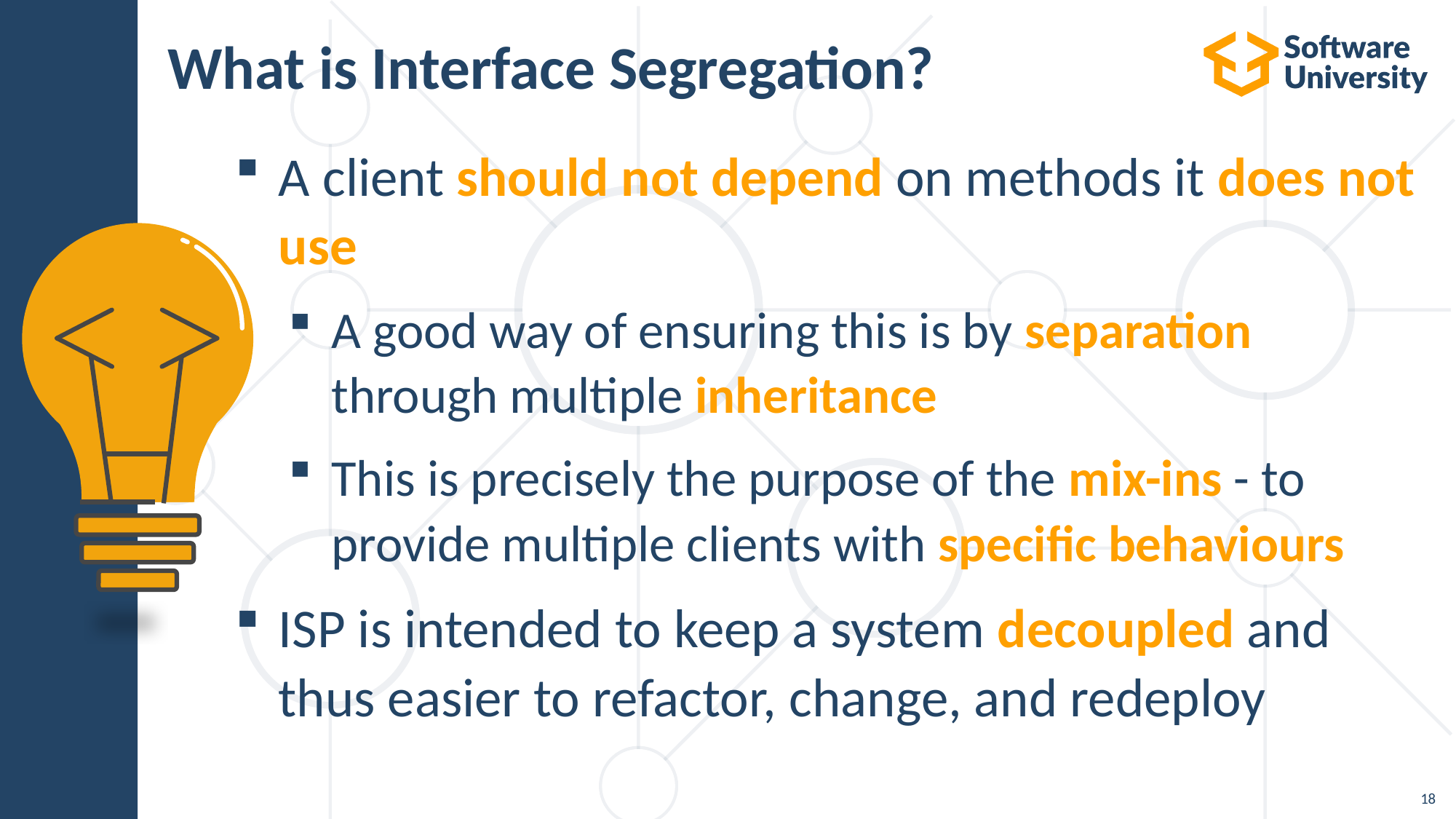

# What is Interface Segregation?
A client should not depend on methods it does not use
A good way of ensuring this is by separation through multiple inheritance
Тhis is precisely the purpose of the mix-ins - to provide multiple clients with specific behaviours
ISP is intended to keep a system decoupled and thus easier to refactor, change, and redeploy
18